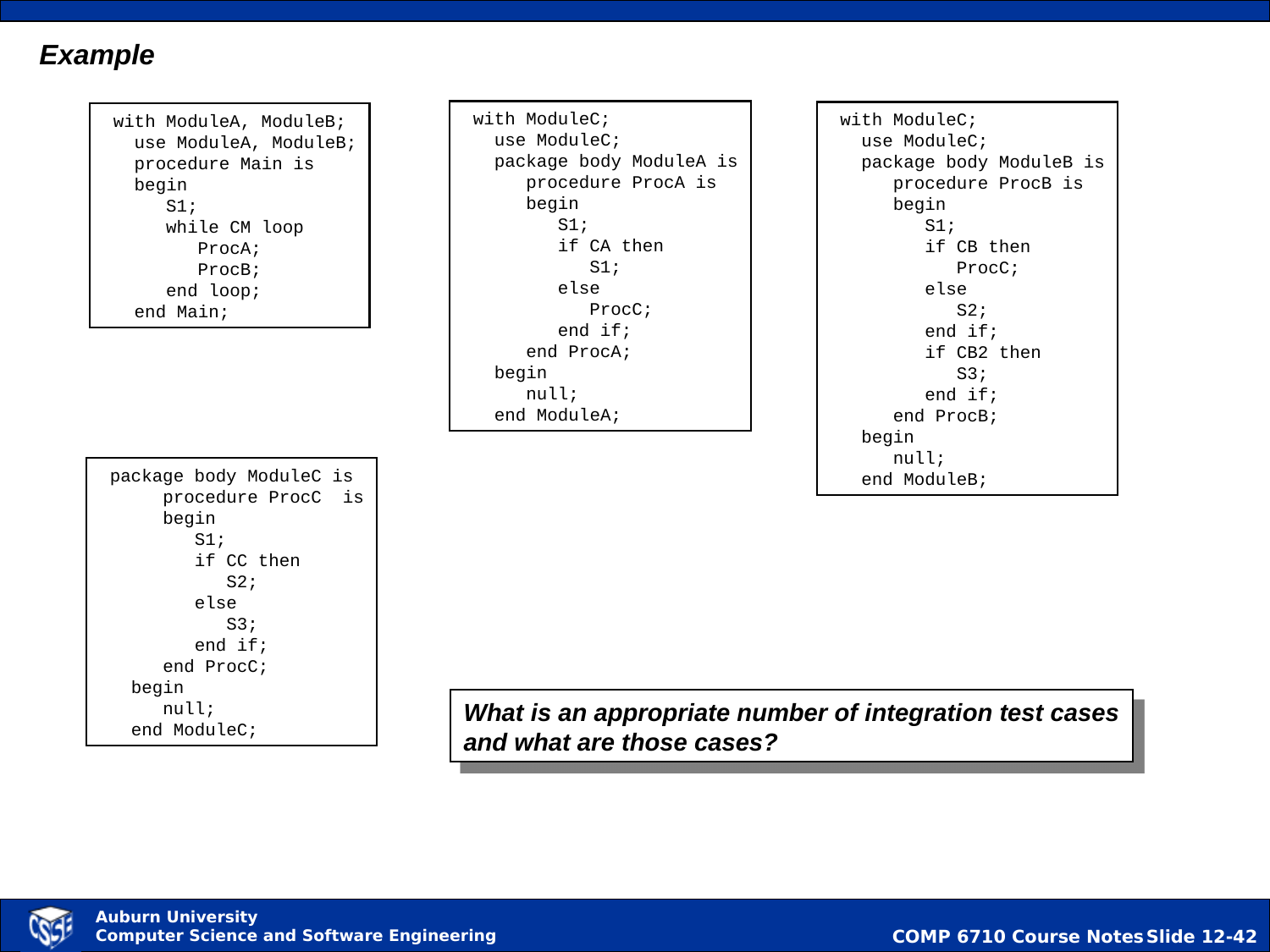

Example
 with ModuleC;
   use ModuleC;
   package body ModuleA is
      procedure ProcA is
      begin
         S1;
         if CA then
            S1;
         else
            ProcC;
         end if;
      end ProcA;
   begin
      null;
   end ModuleA;
 with ModuleC;
   use ModuleC;
   package body ModuleB is
      procedure ProcB is
      begin
         S1;
         if CB then
            ProcC;
         else
            S2;
         end if;
         if CB2 then
            S3;
         end if;
      end ProcB;
   begin
      null;
   end ModuleB;
 with ModuleA, ModuleB;
   use ModuleA, ModuleB;
   procedure Main is
   begin
      S1;
      while CM loop
         ProcA;
         ProcB;
      end loop;
   end Main;
 package body ModuleC is
      procedure ProcC  is
      begin
         S1;
         if CC then
            S2;
         else
            S3;
         end if;
      end ProcC;
   begin
      null;
   end ModuleC;
What is an appropriate number of integration test cases
and what are those cases?